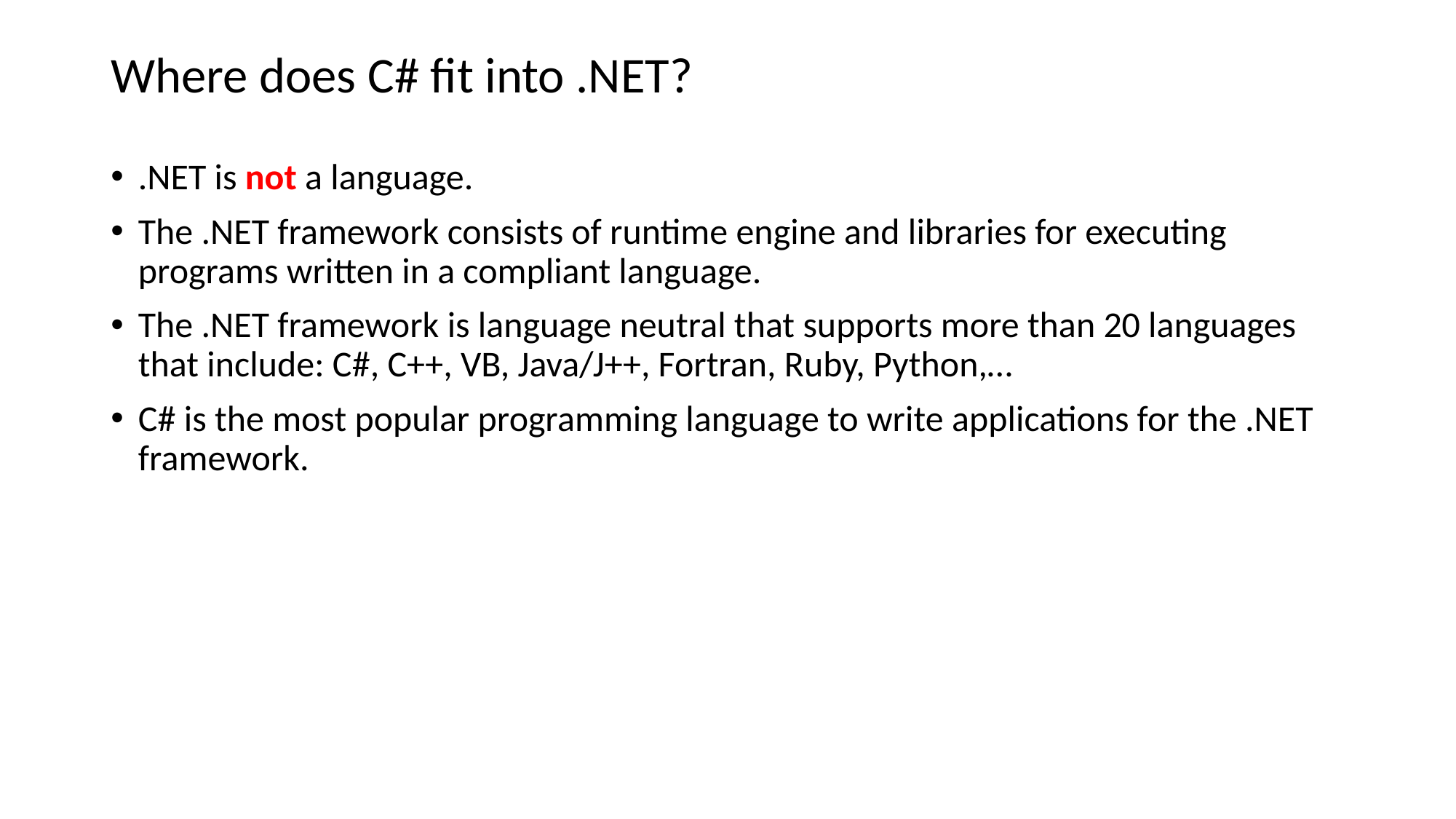

# Where does C# fit into .NET?
.NET is not a language.
The .NET framework consists of runtime engine and libraries for executing programs written in a compliant language.
The .NET framework is language neutral that supports more than 20 languages that include: C#, C++, VB, Java/J++, Fortran, Ruby, Python,…
C# is the most popular programming language to write applications for the .NET framework.